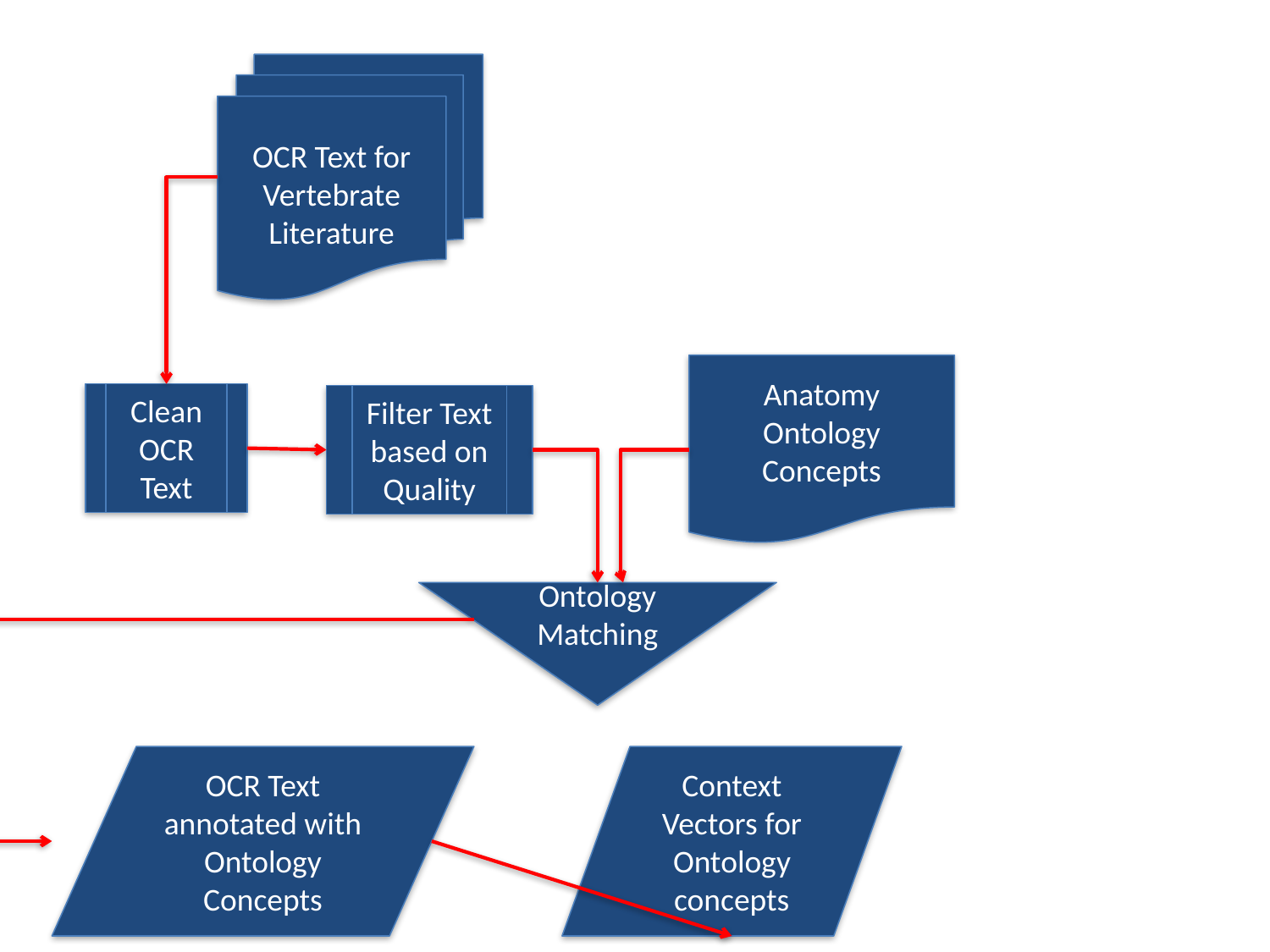

OCR Text for Vertebrate Literature
Anatomy Ontology Concepts
Clean OCR Text
Filter Text based on Quality
Ontology Matching
OCR Text annotated with Ontology Concepts
Context Vectors for Ontology concepts